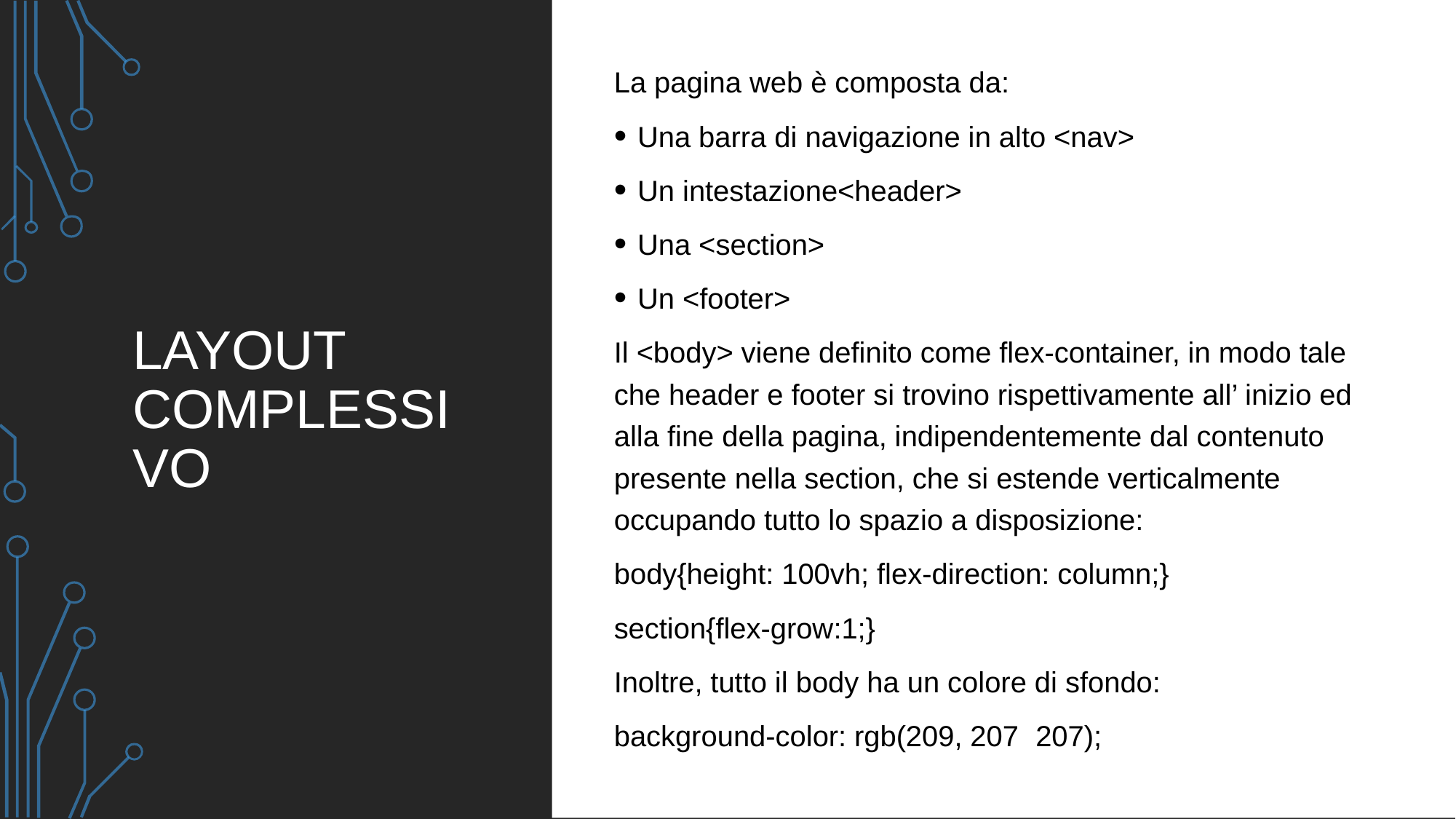

La pagina web è composta da:
Una barra di navigazione in alto <nav>
Un intestazione<header>
Una <section>
Un <footer>
Il <body> viene definito come flex-container, in modo tale che header e footer si trovino rispettivamente all’ inizio ed alla fine della pagina, indipendentemente dal contenuto presente nella section, che si estende verticalmente occupando tutto lo spazio a disposizione:
body{height: 100vh; flex-direction: column;}
section{flex-grow:1;}
Inoltre, tutto il body ha un colore di sfondo:
background-color: rgb(209, 207, 207);

# Layout complessivo